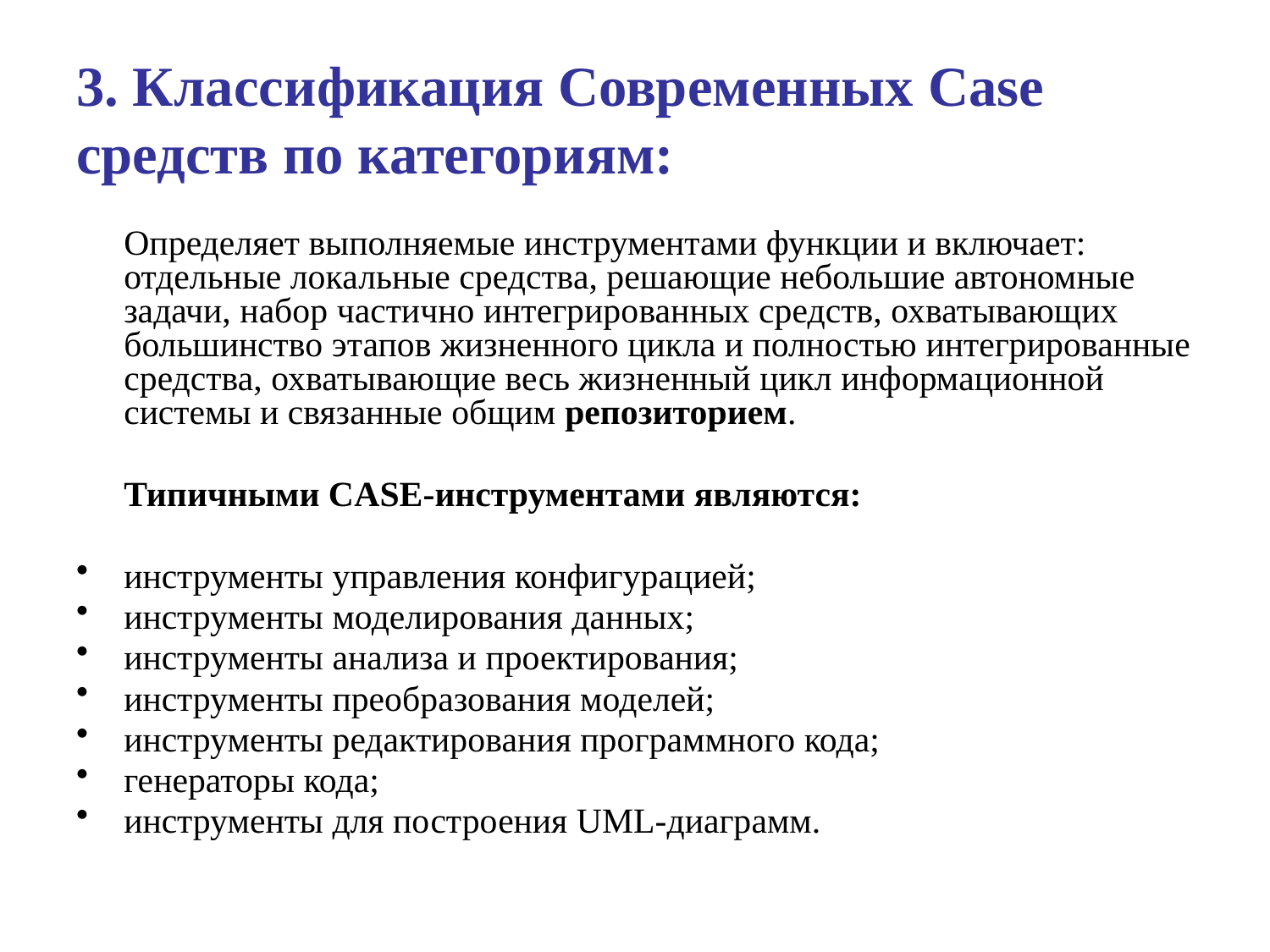

# 3. Классификация Современных Case средств по категориям:
	Определяет выполняемые инструментами функции и включает: отдельные локальные средства, решающие небольшие автономные задачи, набор частично интегрированных средств, охватывающих большинство этапов жизненного цикла и полностью интегрированные средства, охватывающие весь жизненный цикл информационной системы и связанные общим репозиторием.

	Типичными CASE-инструментами являются:

инструменты управления конфигурацией;
инструменты моделирования данных;
инструменты анализа и проектирования;
инструменты преобразования моделей;
инструменты редактирования программного кода;
генераторы кода;
инструменты для построения UML-диаграмм.